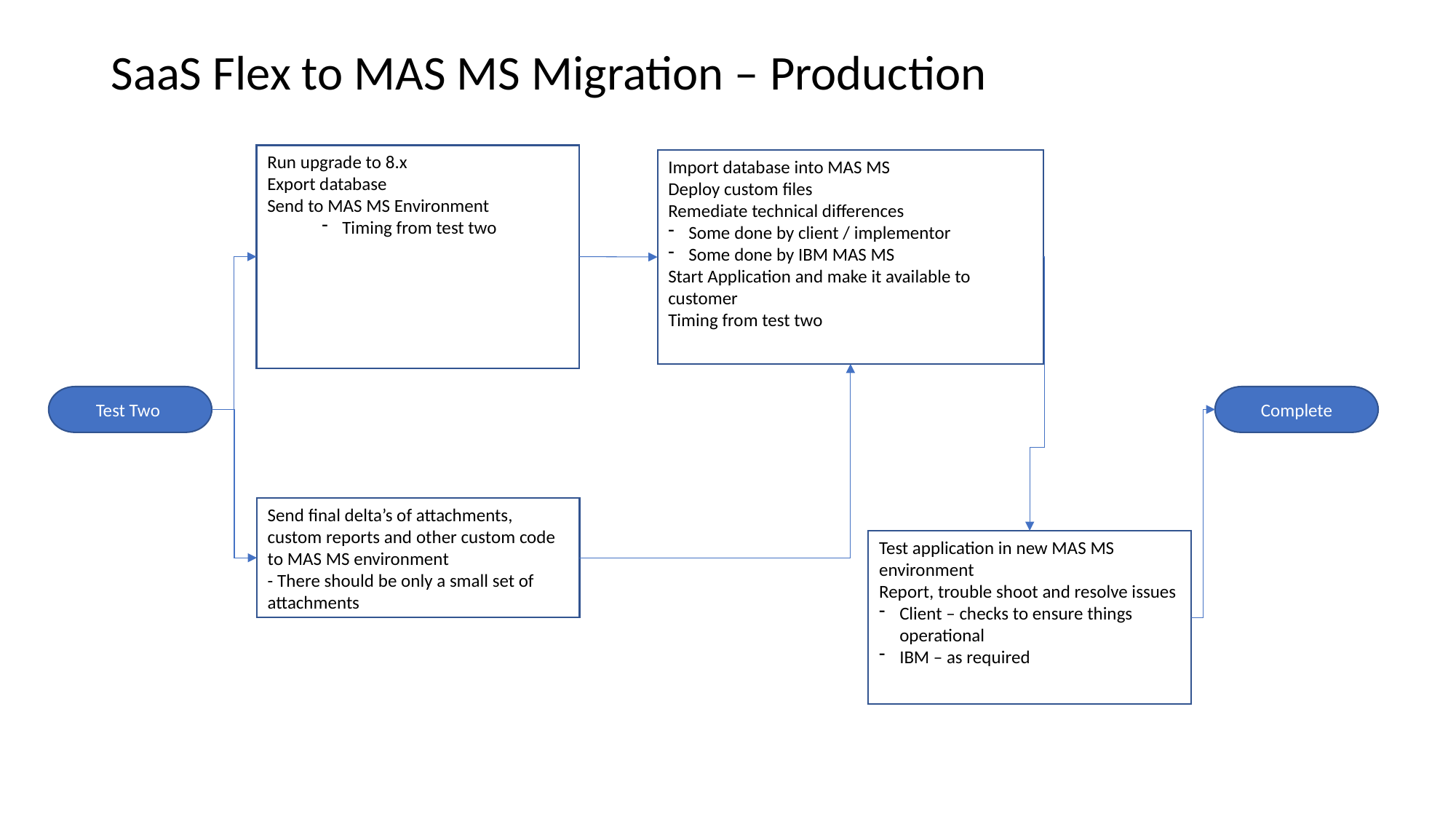

# SaaS Flex to MAS MS Migration – Production
Run upgrade to 8.x
Export database
Send to MAS MS Environment
Timing from test two
Import database into MAS MS
Deploy custom files
Remediate technical differences
Some done by client / implementor
Some done by IBM MAS MS
Start Application and make it available to customer
Timing from test two
Test Two
Complete
Send final delta’s of attachments, custom reports and other custom code to MAS MS environment
- There should be only a small set of attachments
Test application in new MAS MS environment
Report, trouble shoot and resolve issues
Client – checks to ensure things operational
IBM – as required